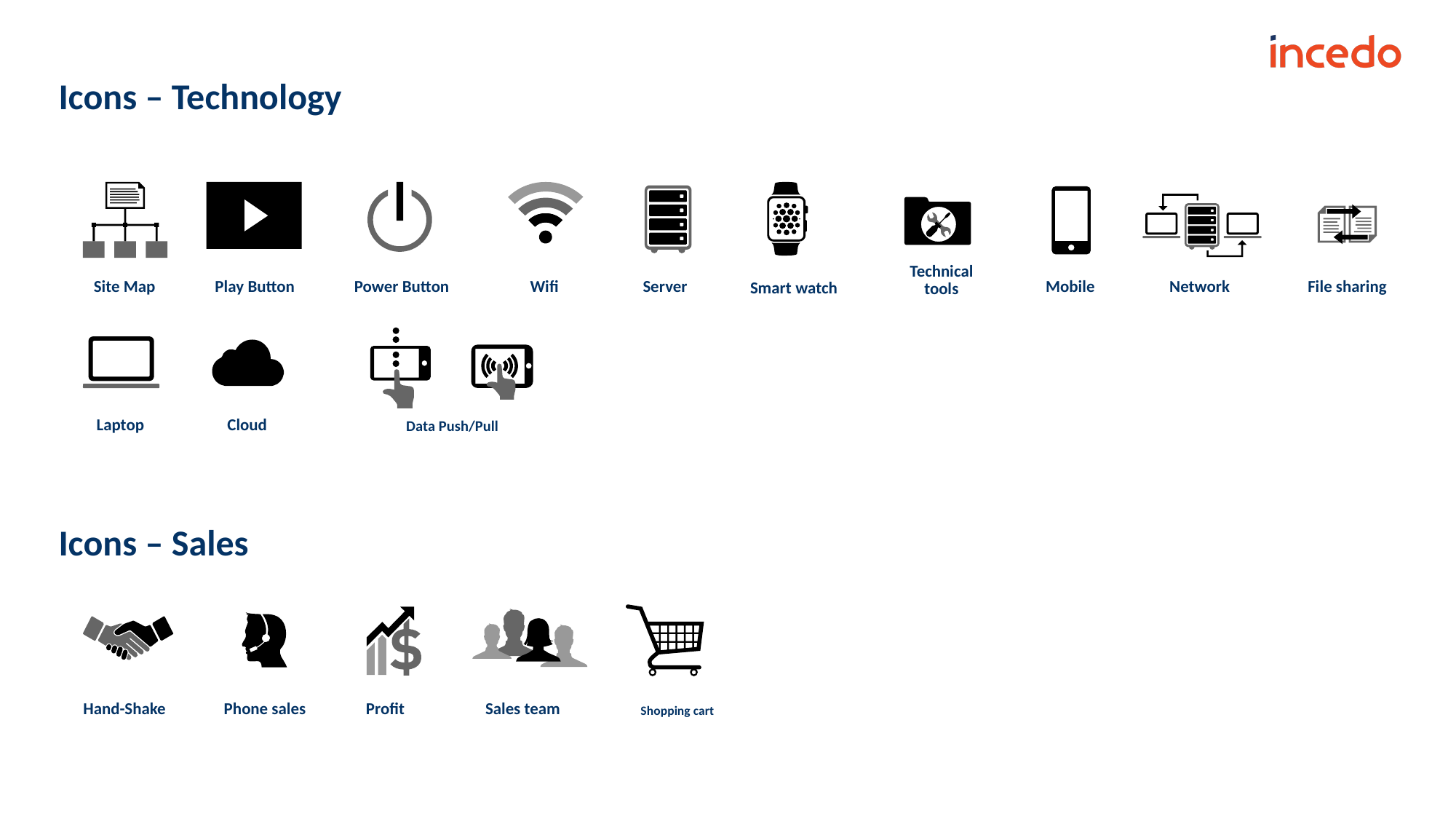

# Icons – Technology

Power Button

Wifi

Smart watch

Site Map

Server

Mobile

Network

Technical tools

File sharing
Play Button

Laptop
Cloud
Data Push/Pull
Icons – Sales

Hand-Shake
Phone sales
Profit
Sales team
Shopping cart